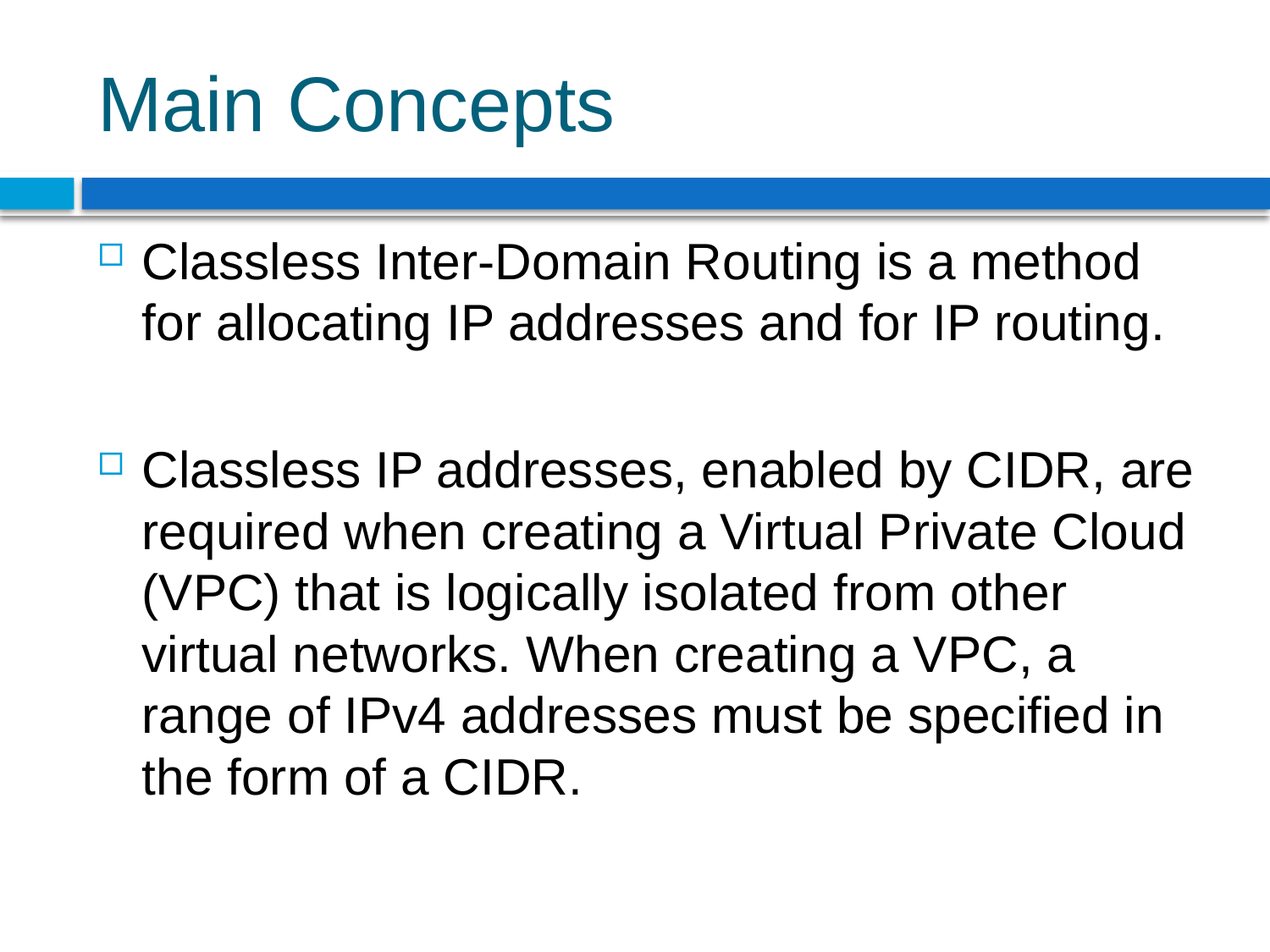

# Main Concepts
Classless Inter-Domain Routing is a method for allocating IP addresses and for IP routing.

Classless IP addresses, enabled by CIDR, are required when creating a Virtual Private Cloud (VPC) that is logically isolated from other virtual networks. When creating a VPC, a range of IPv4 addresses must be specified in the form of a CIDR.